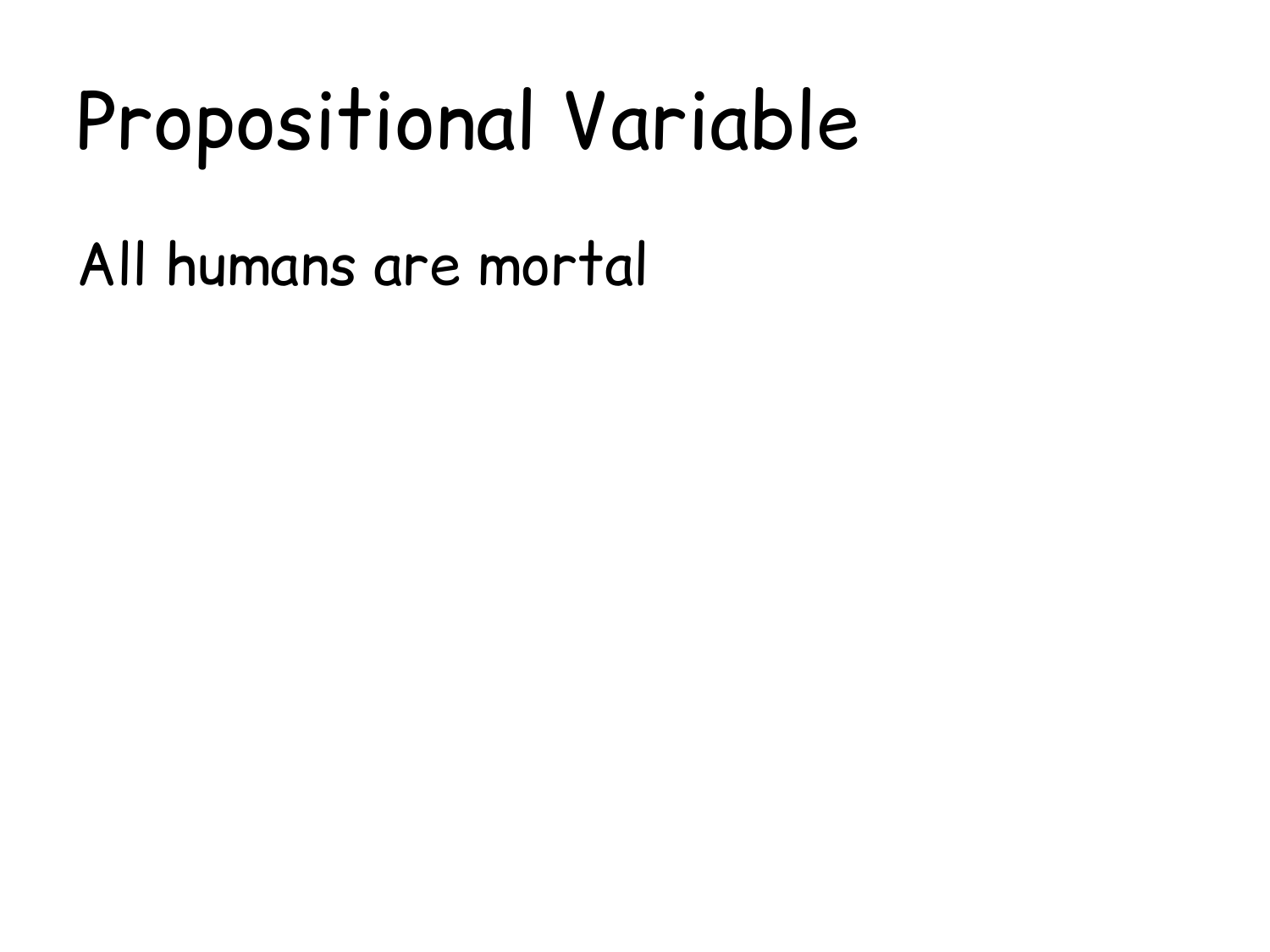

# Propositional Variable
All humans are mortal